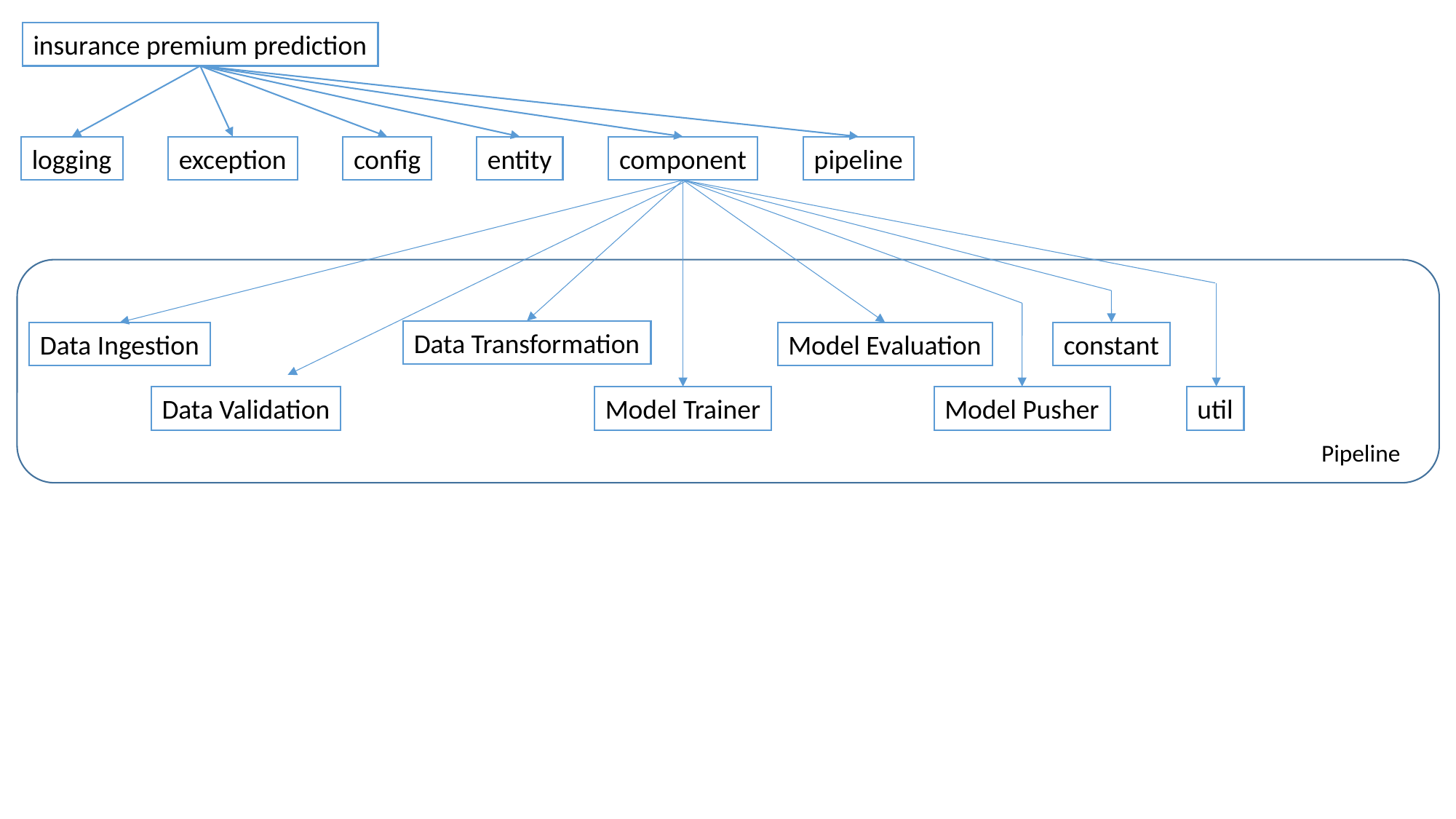

insurance premium prediction
logging
exception
config
entity
component
pipeline

Data Transformation
Data Ingestion
Model Evaluation
constant
Data Validation
Model Trainer
Model Pusher
util
Pipeline